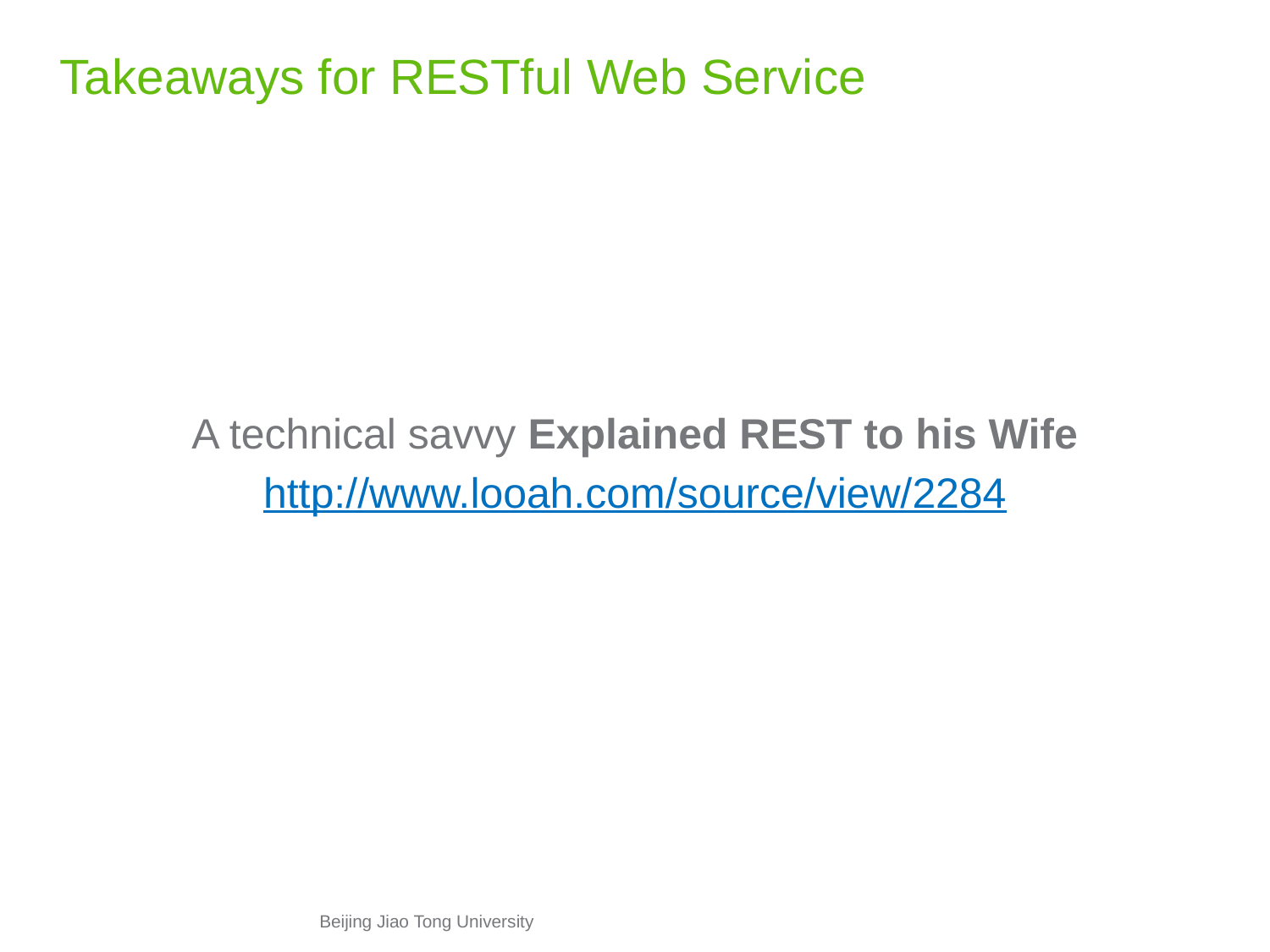

# Takeaways for RESTful Web Service

A technical savvy Explained REST to his Wife
http://www.looah.com/source/view/2284

Beijing Jiao Tong University